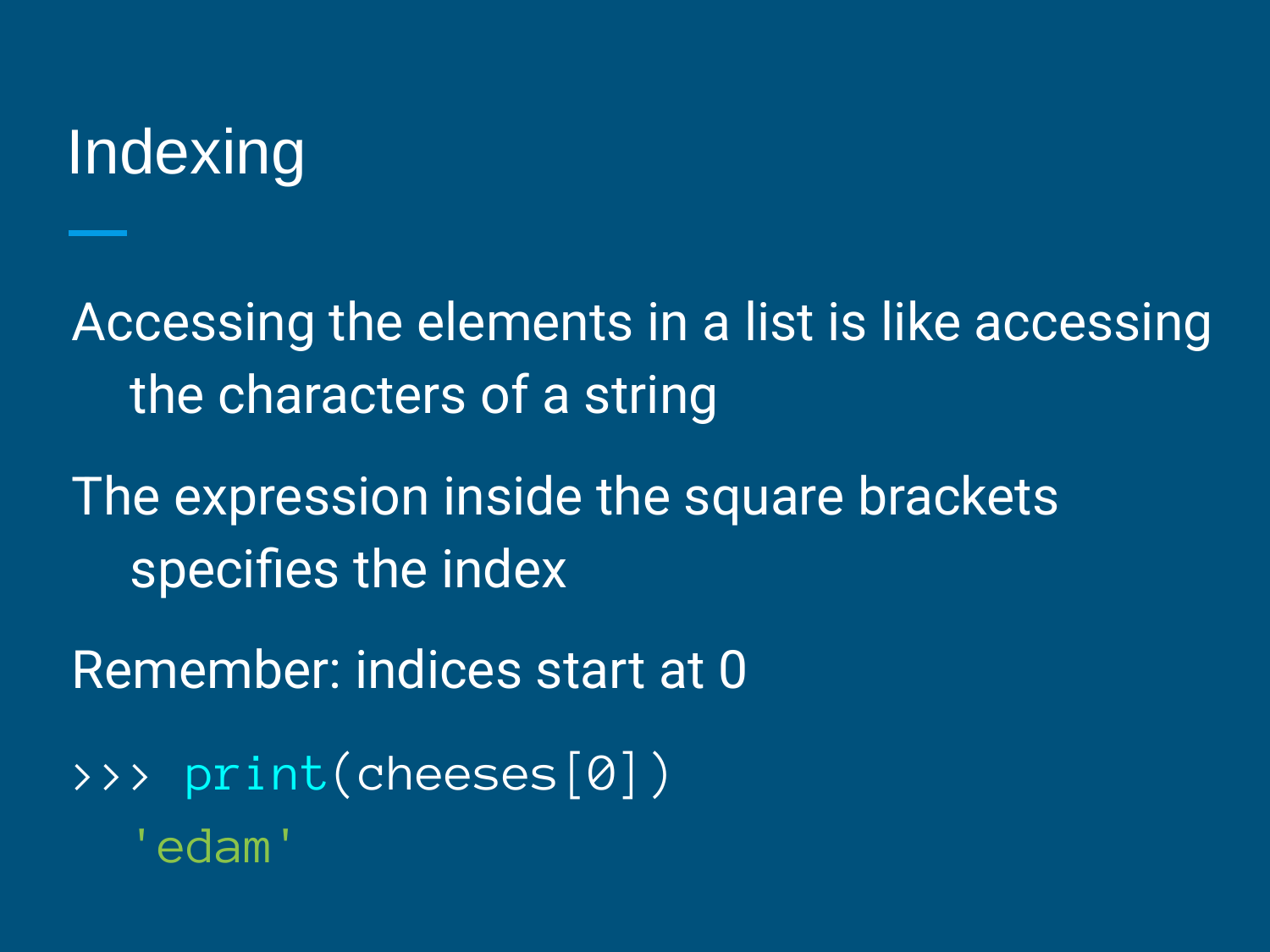

# Indexing
Accessing the elements in a list is like accessing the characters of a string
The expression inside the square brackets specifies the index
Remember: indices start at 0
>>> print(cheeses[0])
'edam'